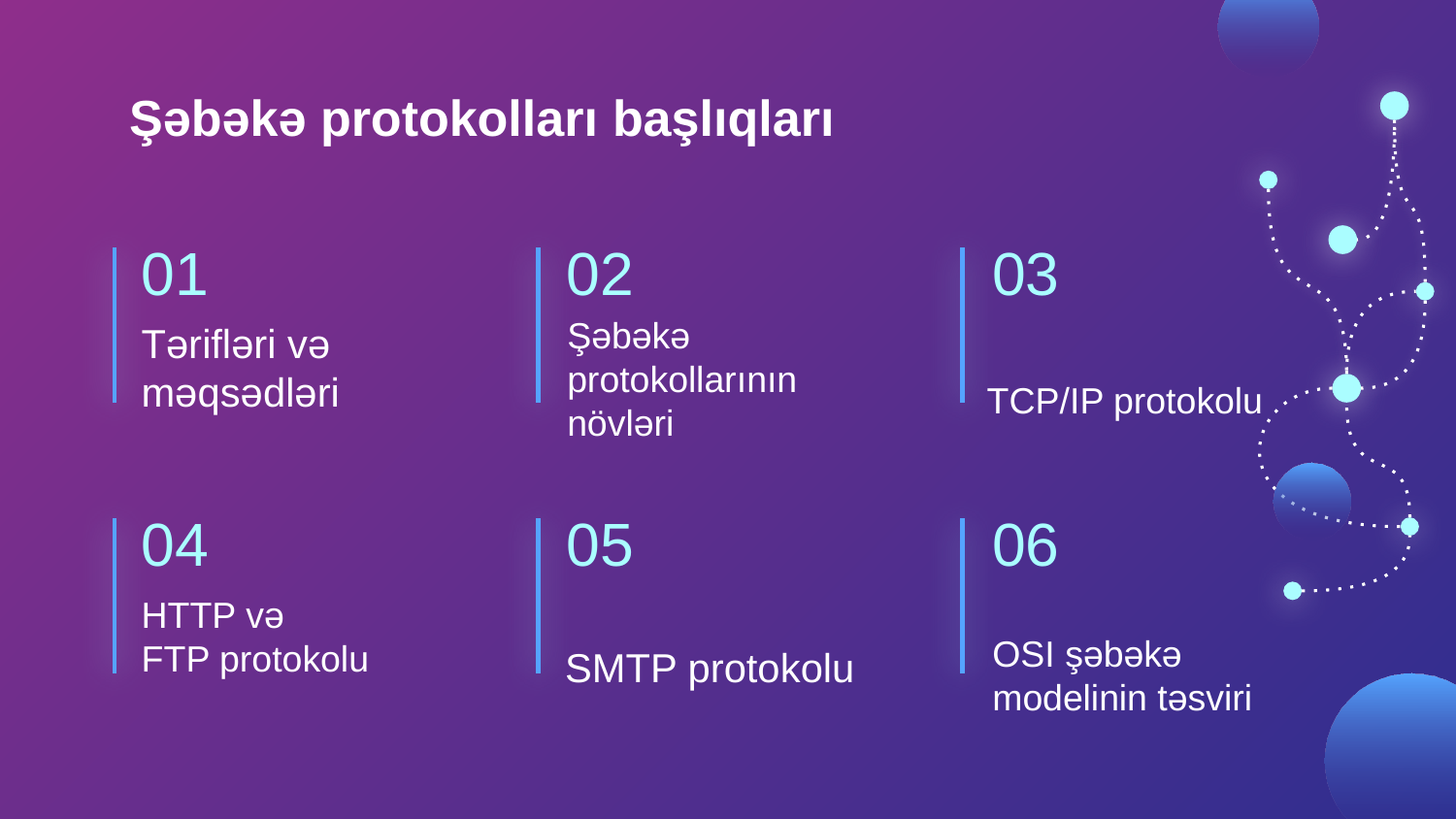

# Şəbəkə protokolları başlıqları

01
02
03

Tərifləri və məqsədləri
TCP/IP protokolu

Şəbəkə protokollarının növləri

04
05
06

HTTP və
FTP protokolu
SMTP protokolu
OSI şəbəkə modelinin təsviri